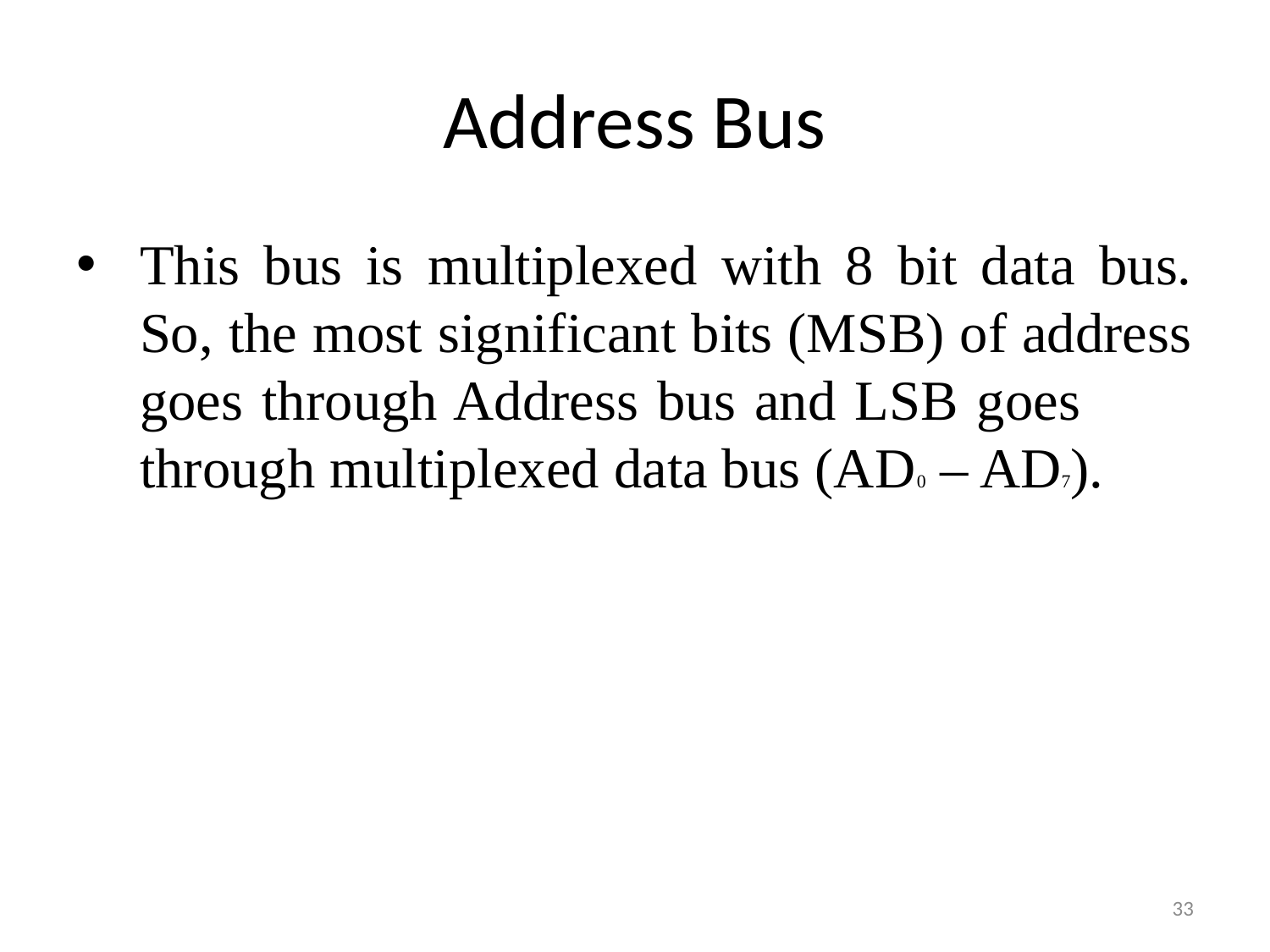

# Address Bus
This bus is multiplexed with 8 bit data bus. So, the most significant bits (MSB) of address goes through Address bus and LSB goes       through multiplexed data bus (AD0 – AD7).

33